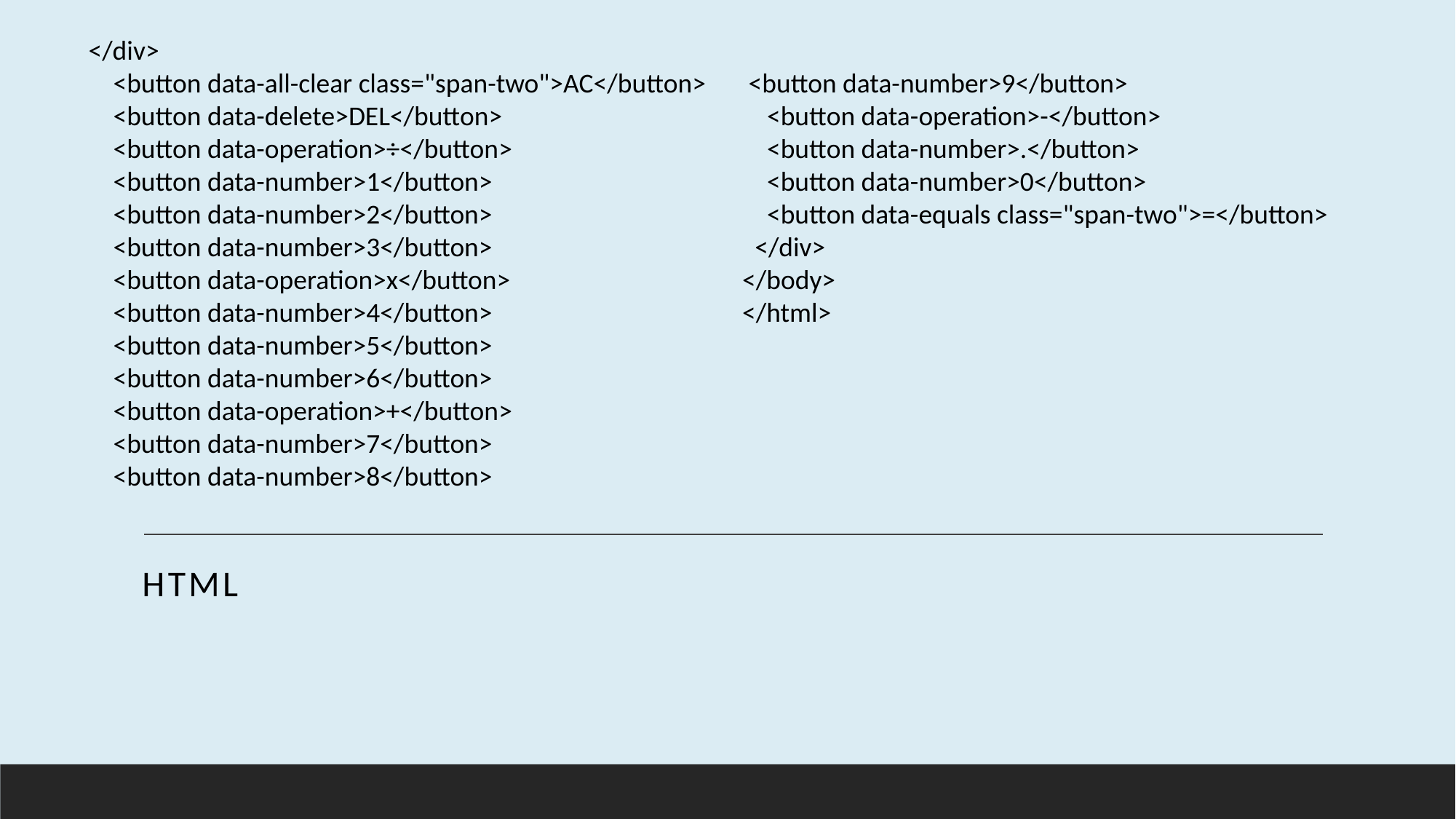

</div>
    <button data-all-clear class="span-two">AC</button>
    <button data-delete>DEL</button>
    <button data-operation>÷</button>
    <button data-number>1</button>
    <button data-number>2</button>
    <button data-number>3</button>
    <button data-operation>x</button>
    <button data-number>4</button>
    <button data-number>5</button>
    <button data-number>6</button>
    <button data-operation>+</button>
    <button data-number>7</button>
    <button data-number>8</button>
 <button data-number>9</button>
    <button data-operation>-</button>
    <button data-number>.</button>
    <button data-number>0</button>
    <button data-equals class="span-two">=</button>
  </div>
</body>
</html>
HTML